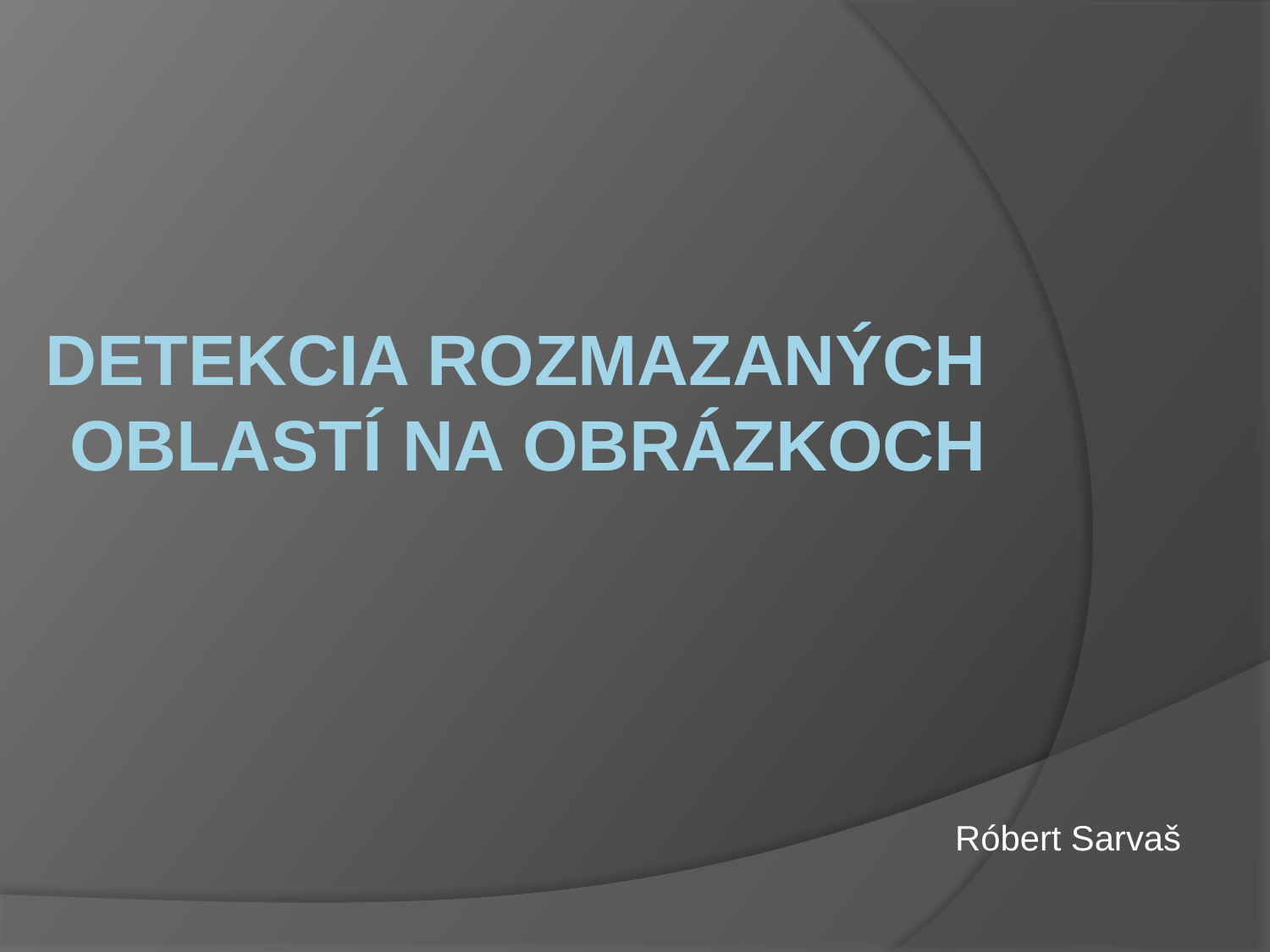

# Detekcia rozmazaných oblastí na obrázkoch
Róbert Sarvaš